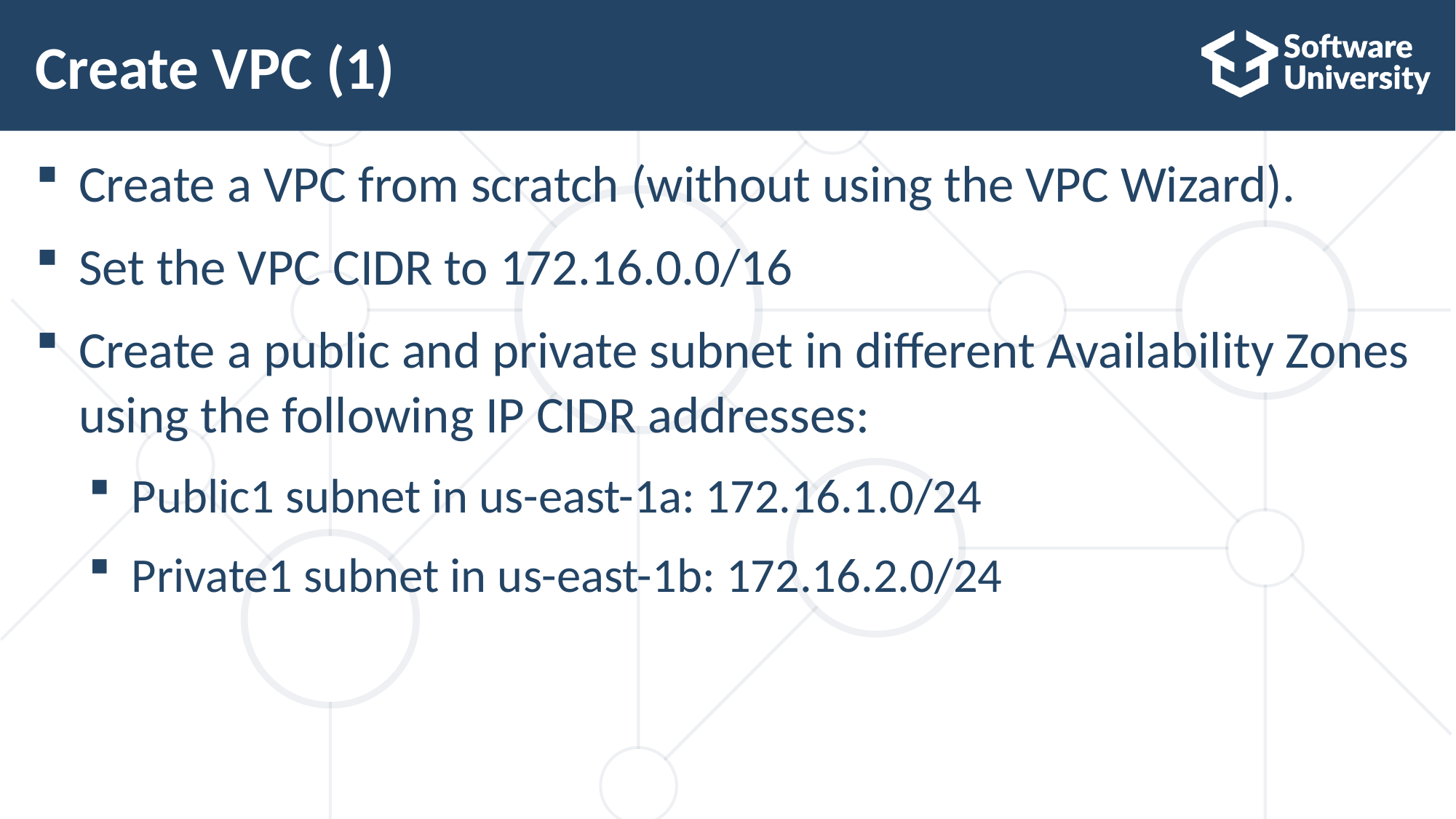

# Create VPC (1)
Create a VPC from scratch (without using the VPC Wizard).
Set the VPC CIDR to 172.16.0.0/16
Create a public and private subnet in different Availability Zones using the following IP CIDR addresses:
Public1 subnet in us-east-1a: 172.16.1.0/24
Private1 subnet in us-east-1b: 172.16.2.0/24